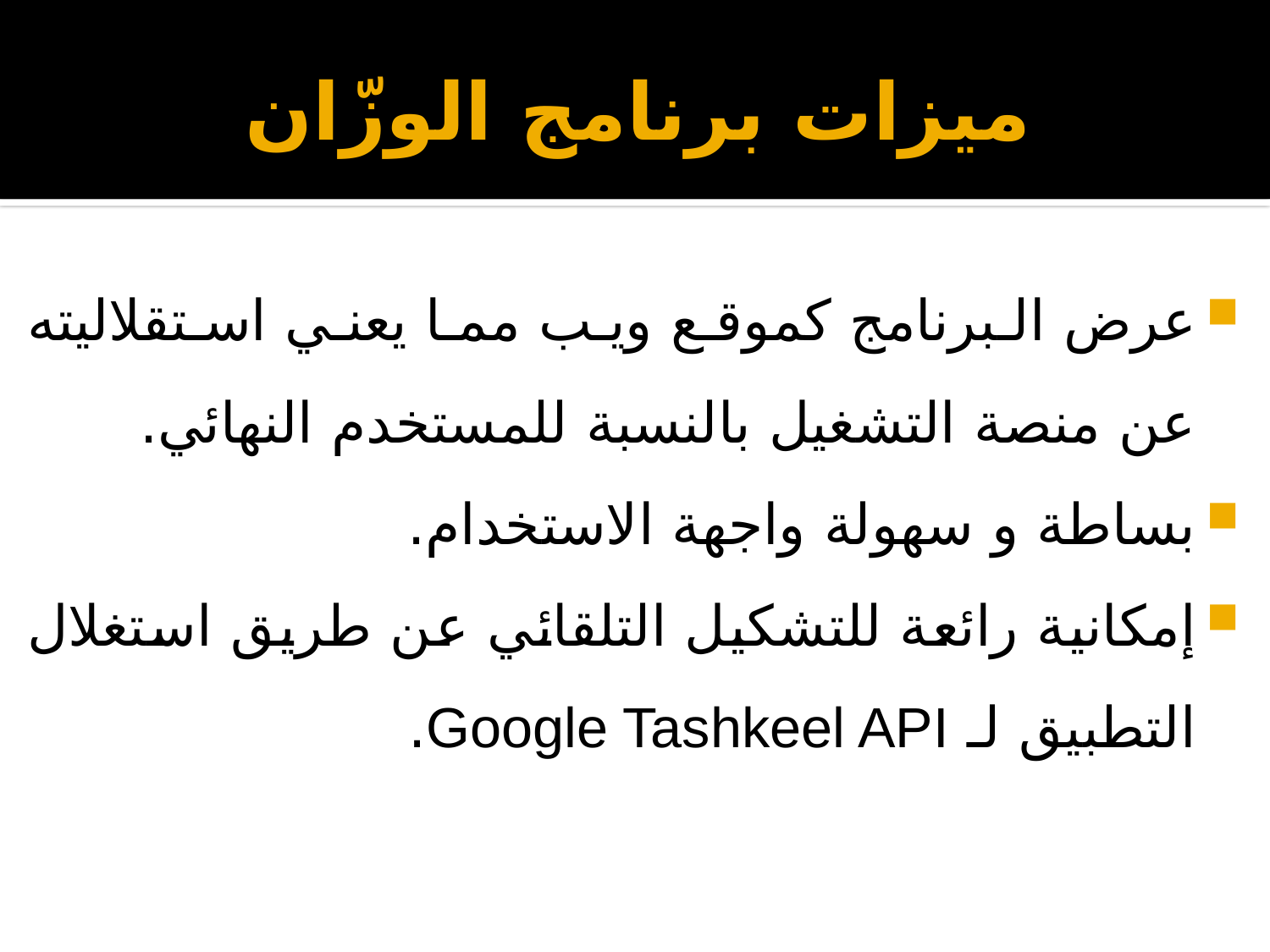

# ميزات برنامج الوزّان
عرض البرنامج كموقع ويب مما يعني استقلاليته عن منصة التشغيل بالنسبة للمستخدم النهائي.
بساطة و سهولة واجهة الاستخدام.
إمكانية رائعة للتشكيل التلقائي عن طريق استغلال التطبيق لـ Google Tashkeel API.